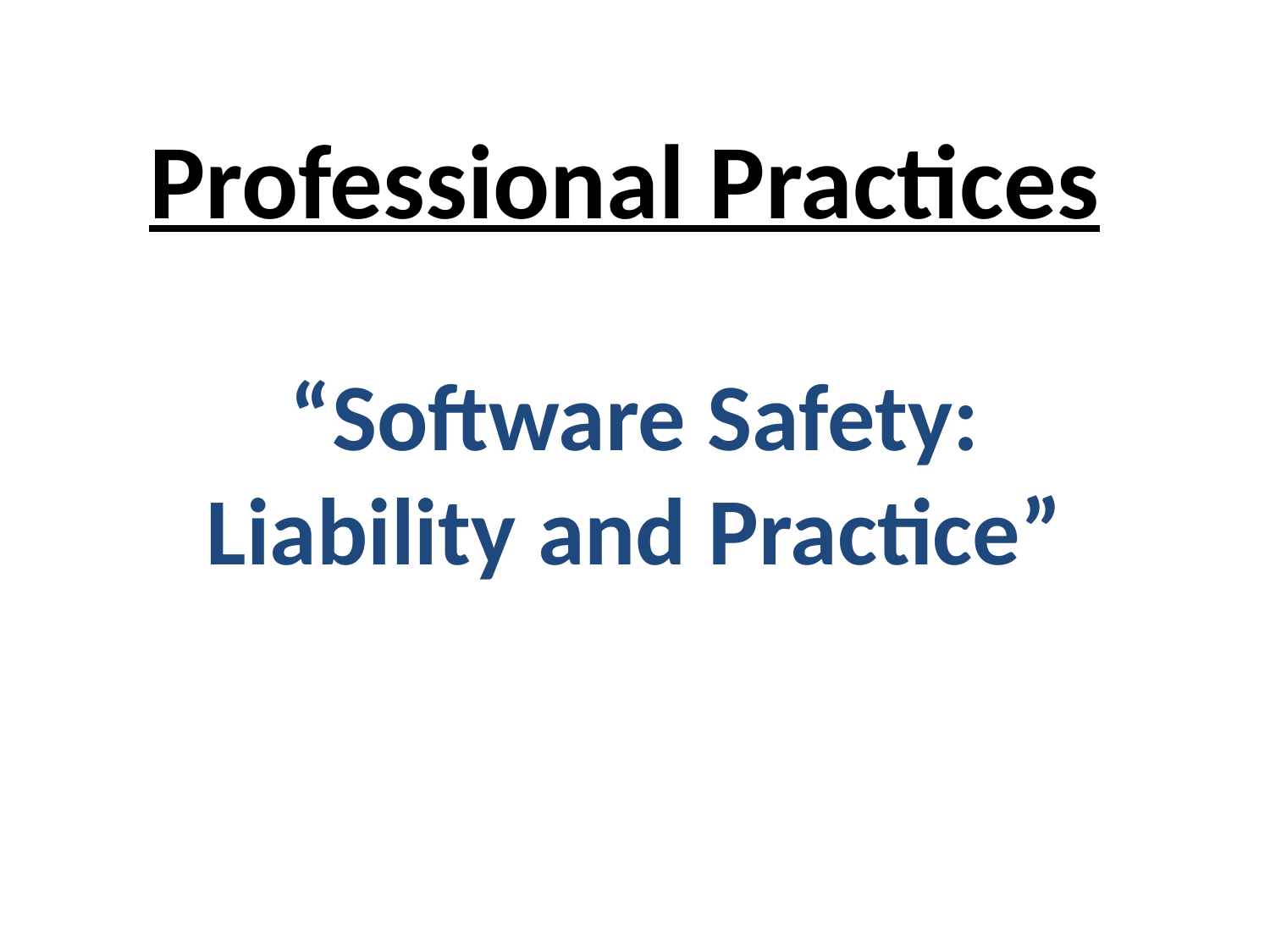

# Professional Practices

“Software Safety: Liability and Practice”